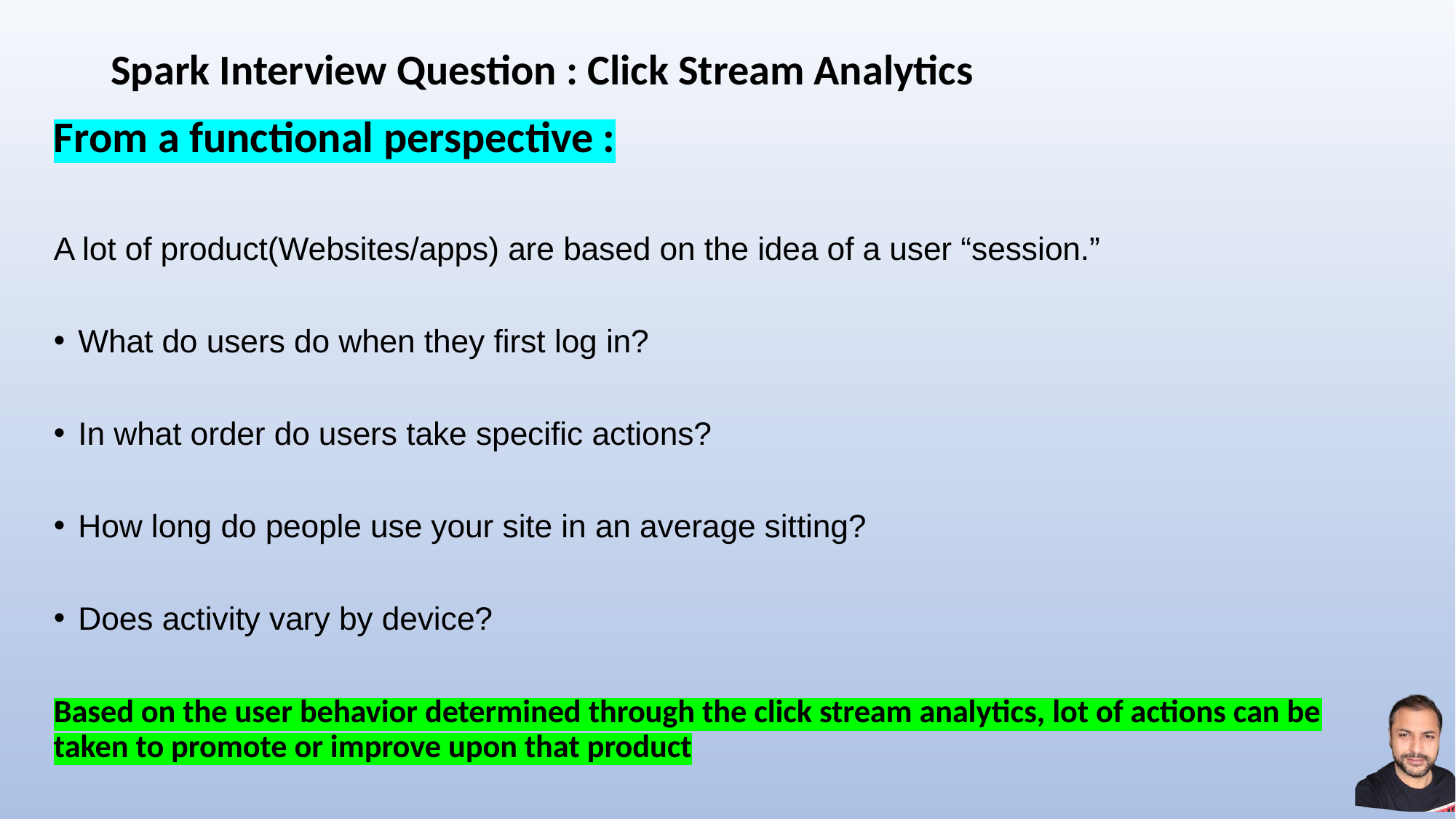

# Spark Interview Question : Click Stream Analytics
From a functional perspective :

A lot of product(Websites/apps) are based on the idea of a user “session.”

What do users do when they first log in?

In what order do users take specific actions?

How long do people use your site in an average sitting?

Does activity vary by device?

Based on the user behavior determined through the click stream analytics, lot of actions can be taken to promote or improve upon that product